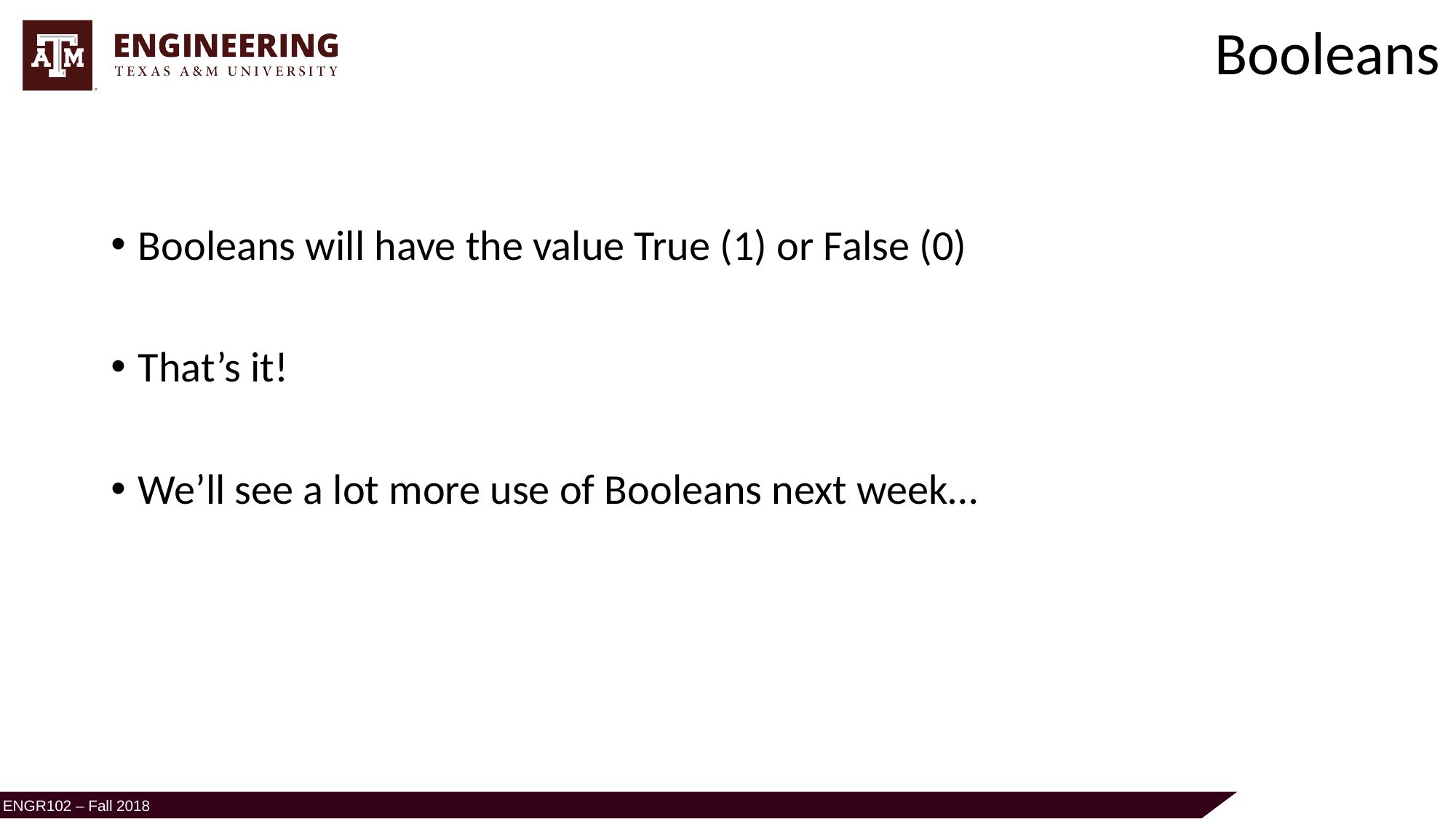

# Booleans
Booleans will have the value True (1) or False (0)

That’s it!

We’ll see a lot more use of Booleans next week…